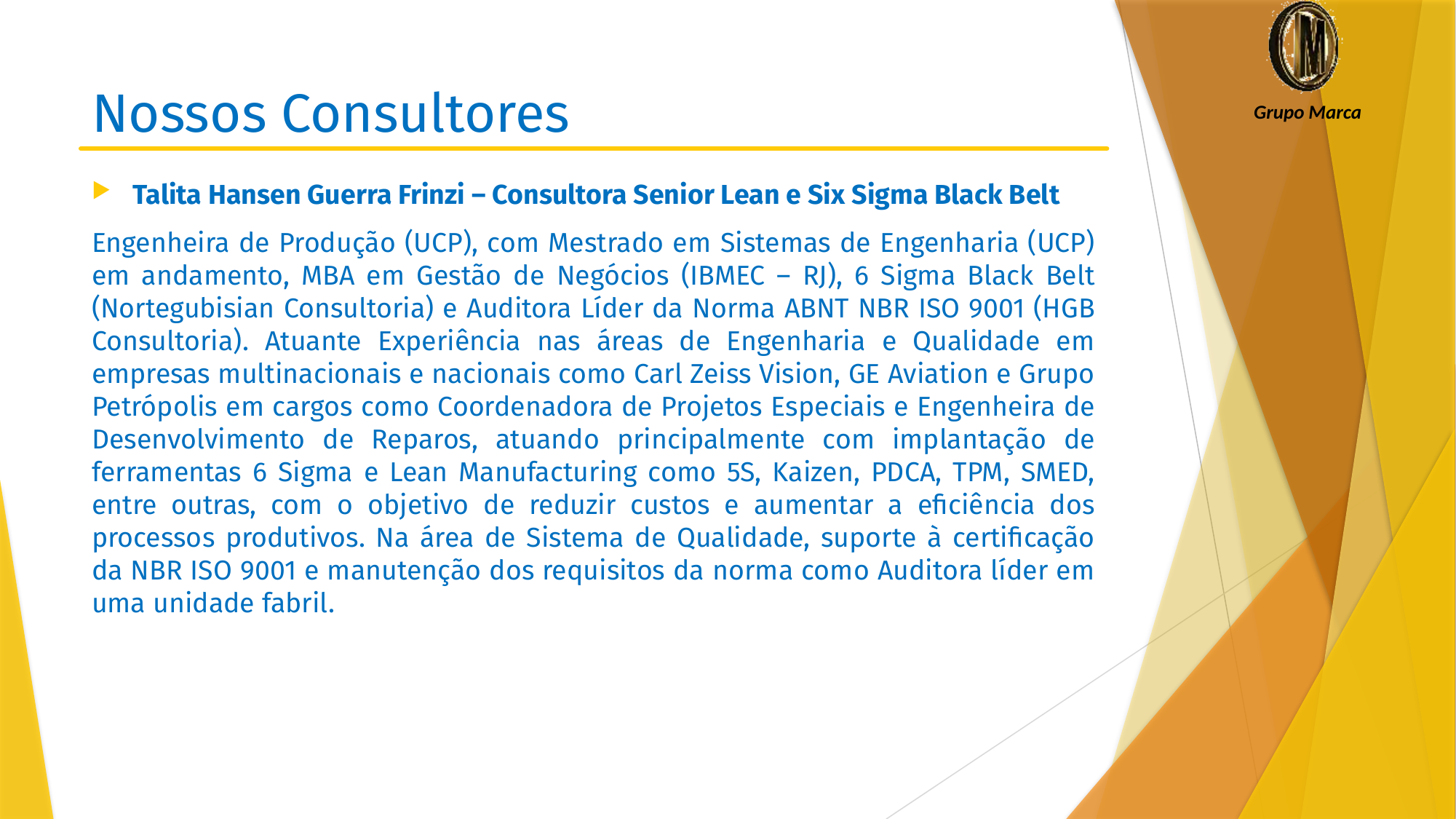

# Nossos Consultores
Talita Hansen Guerra Frinzi – Consultora Senior Lean e Six Sigma Black Belt
Engenheira de Produção (UCP), com Mestrado em Sistemas de Engenharia (UCP) em andamento, MBA em Gestão de Negócios (IBMEC – RJ), 6 Sigma Black Belt (Nortegubisian Consultoria) e Auditora Líder da Norma ABNT NBR ISO 9001 (HGB Consultoria). Atuante Experiência nas áreas de Engenharia e Qualidade em empresas multinacionais e nacionais como Carl Zeiss Vision, GE Aviation e Grupo Petrópolis em cargos como Coordenadora de Projetos Especiais e Engenheira de Desenvolvimento de Reparos, atuando principalmente com implantação de ferramentas 6 Sigma e Lean Manufacturing como 5S, Kaizen, PDCA, TPM, SMED, entre outras, com o objetivo de reduzir custos e aumentar a eficiência dos processos produtivos. Na área de Sistema de Qualidade, suporte à certificação da NBR ISO 9001 e manutenção dos requisitos da norma como Auditora líder em uma unidade fabril.